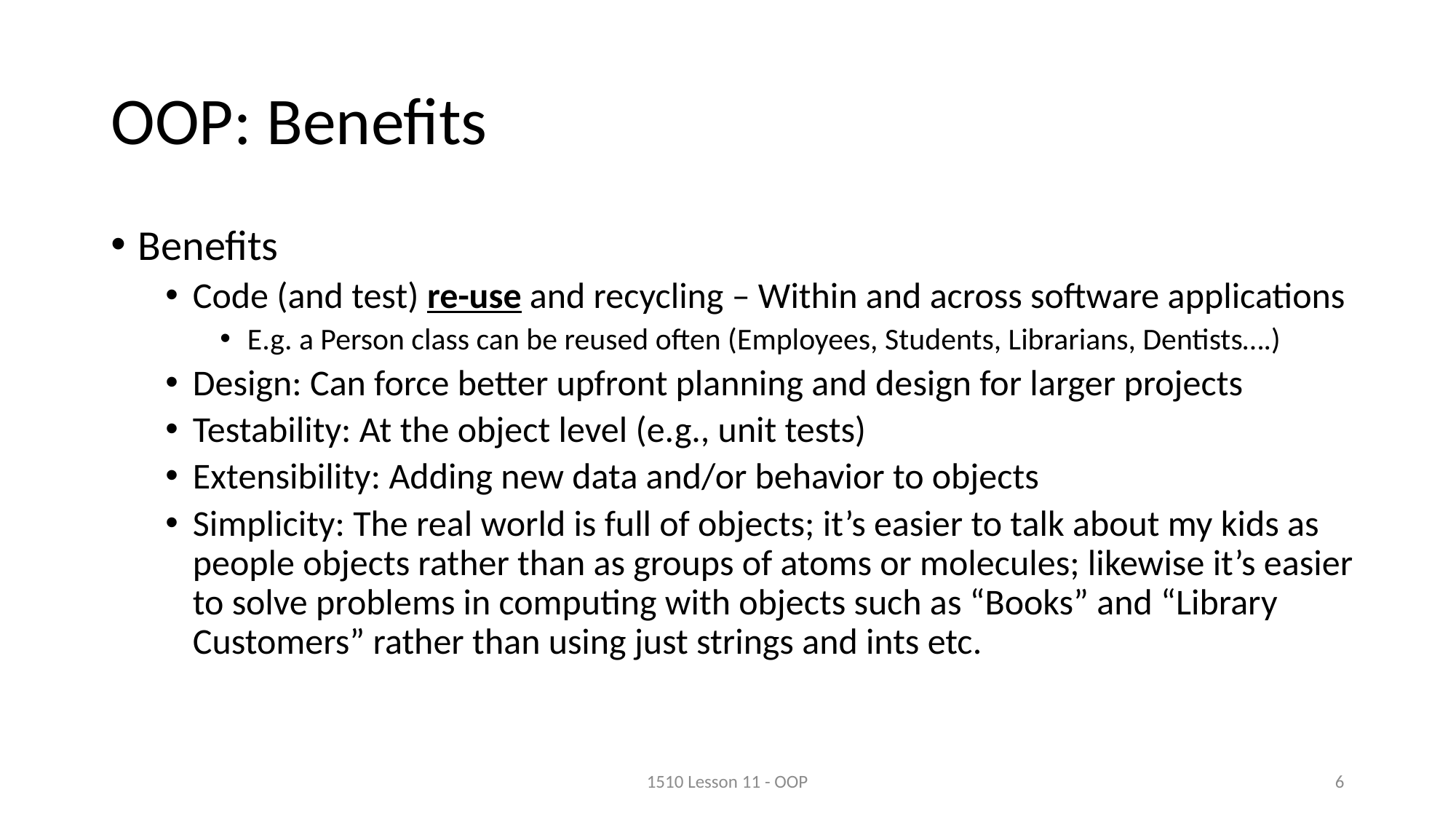

# OOP: Benefits
Benefits
Code (and test) re-use and recycling – Within and across software applications
E.g. a Person class can be reused often (Employees, Students, Librarians, Dentists….)
Design: Can force better upfront planning and design for larger projects
Testability: At the object level (e.g., unit tests)
Extensibility: Adding new data and/or behavior to objects
Simplicity: The real world is full of objects; it’s easier to talk about my kids as people objects rather than as groups of atoms or molecules; likewise it’s easier to solve problems in computing with objects such as “Books” and “Library Customers” rather than using just strings and ints etc.
1510 Lesson 11 - OOP
6